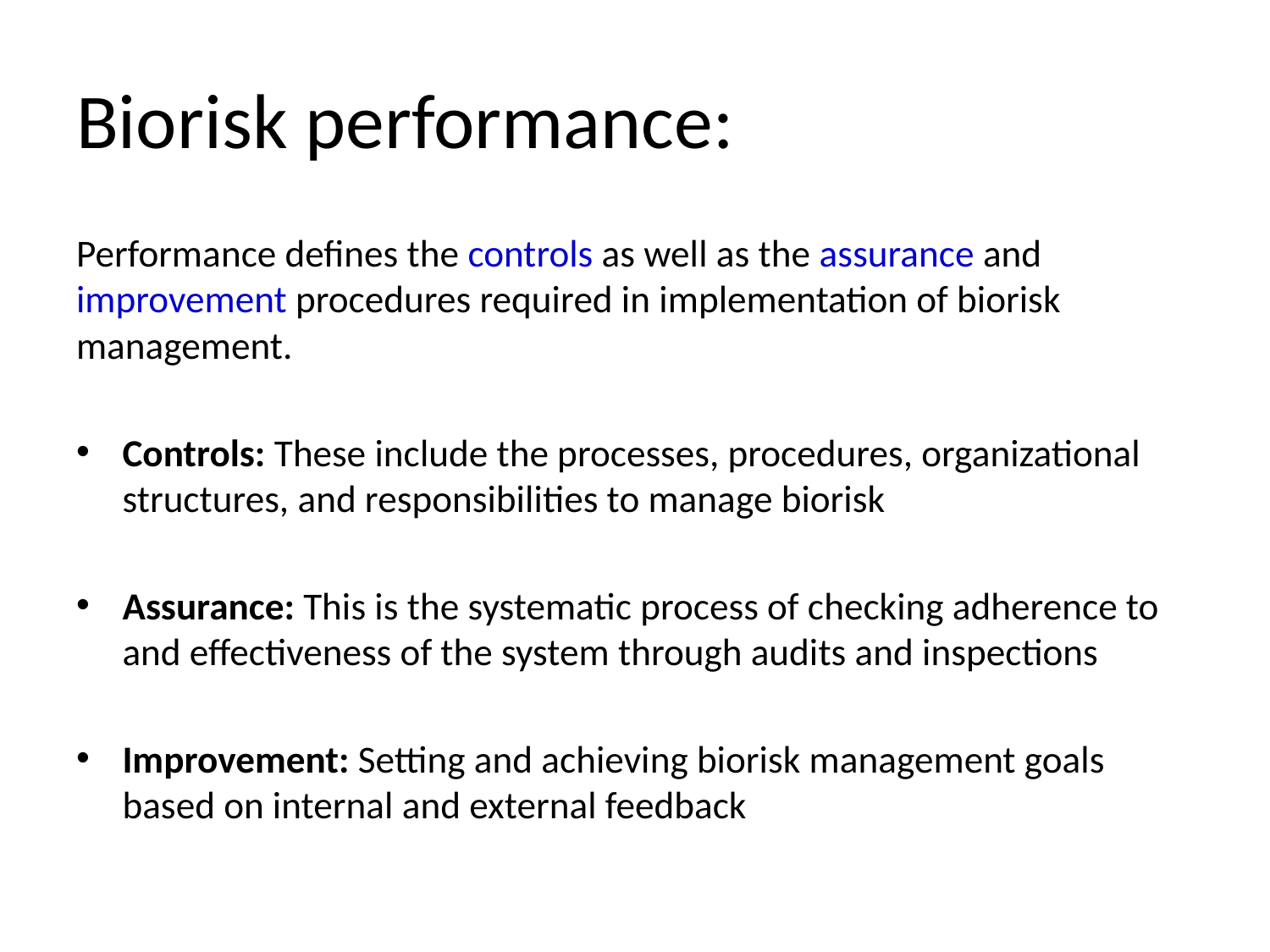

# Biorisk performance:
Performance defines the controls as well as the assurance and improvement procedures required in implementation of biorisk management.

Controls: These include the processes, procedures, organizational structures, and responsibilities to manage biorisk

Assurance: This is the systematic process of checking adherence to and effectiveness of the system through audits and inspections

Improvement: Setting and achieving biorisk management goals based on internal and external feedback